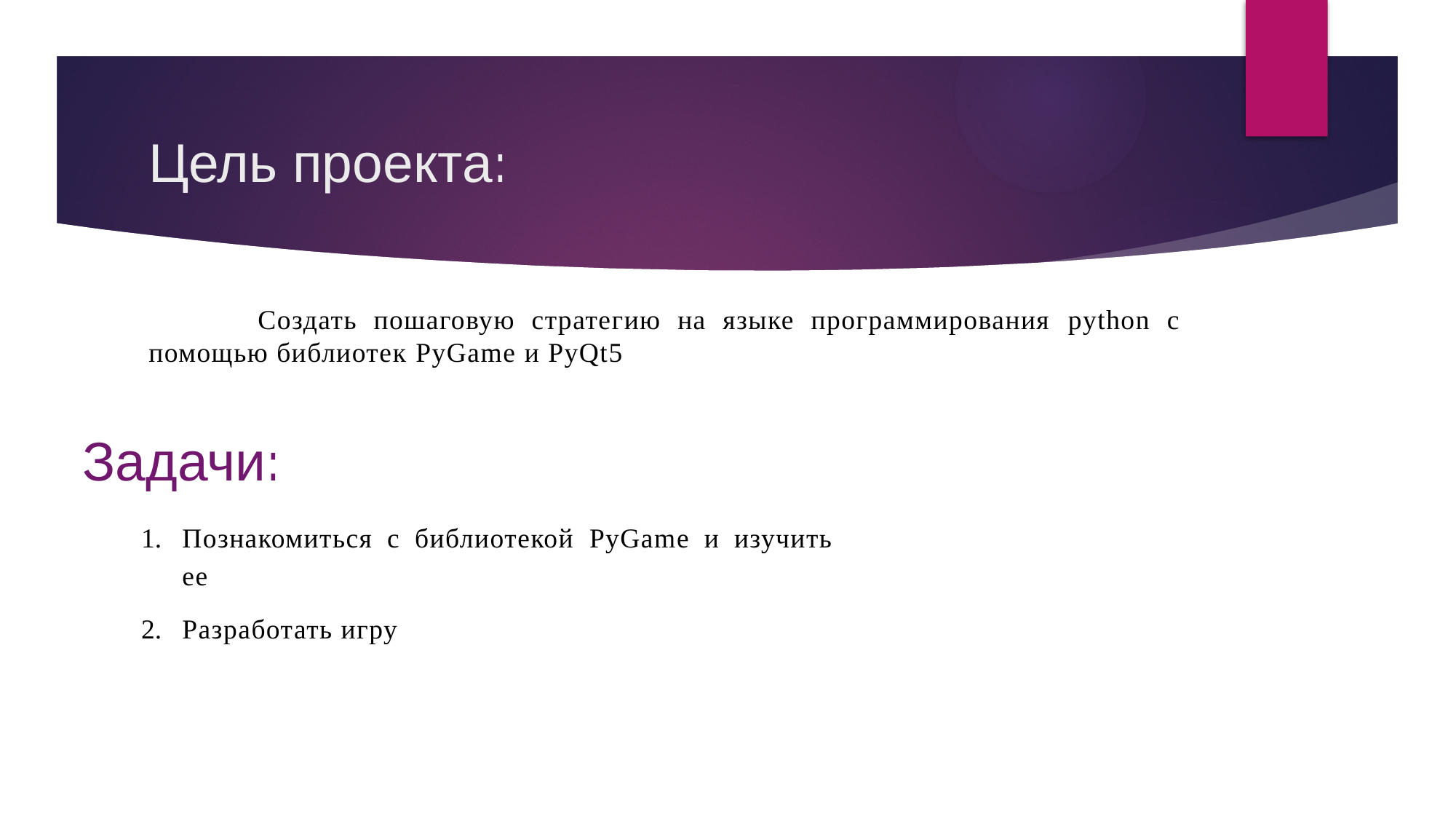

# Цель проекта:
	Создать пошаговую стратегию на языке программирования python с помощью библиотек PyGame и PyQt5

Задачи:
Познакомиться с библиотекой PyGame и изучить ее
Разработать игру